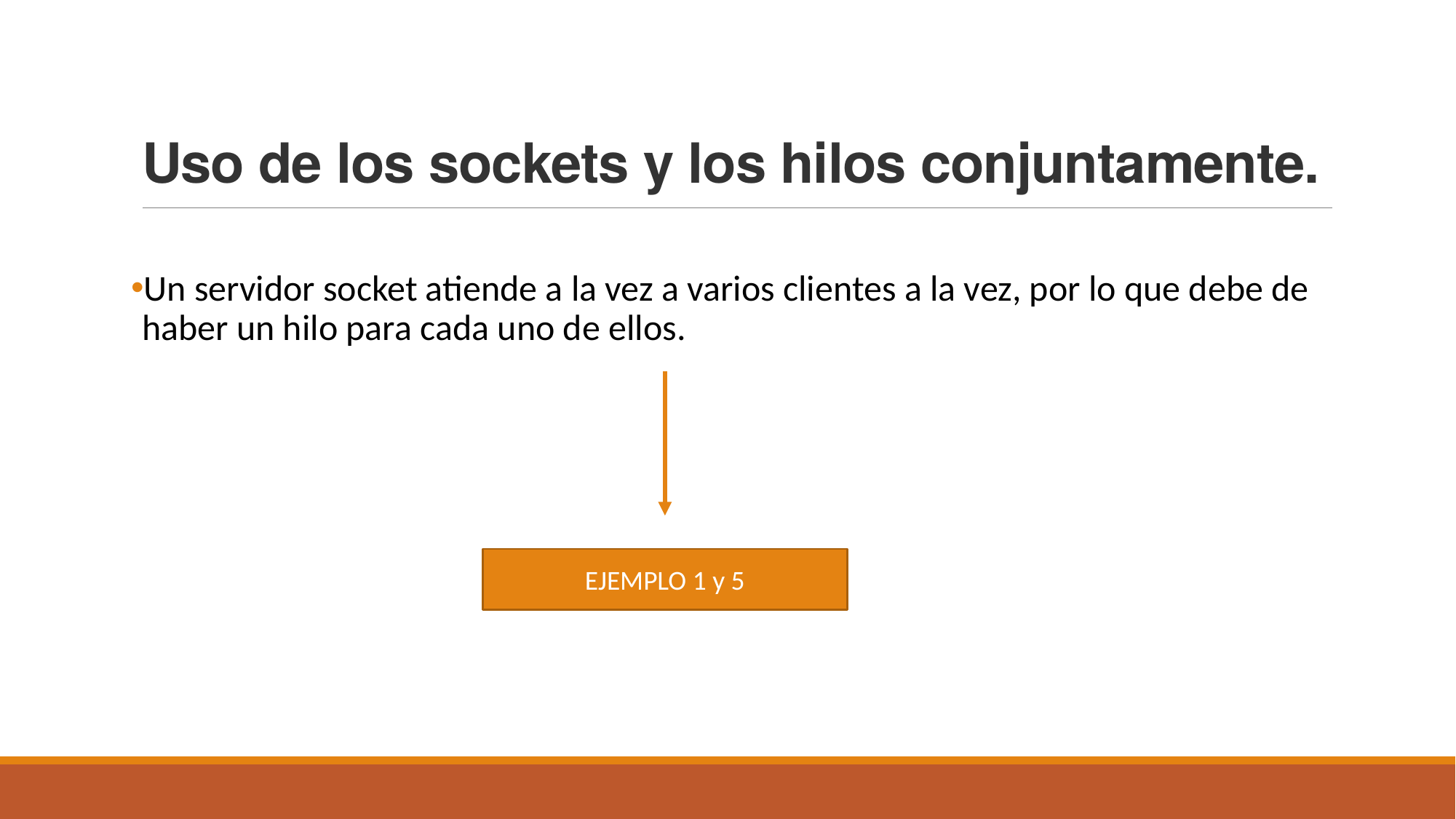

# Uso de los sockets y los hilos conjuntamente.

Un servidor socket atiende a la vez a varios clientes a la vez, por lo que debe de haber un hilo para cada uno de ellos.
EJEMPLO 1 y 5